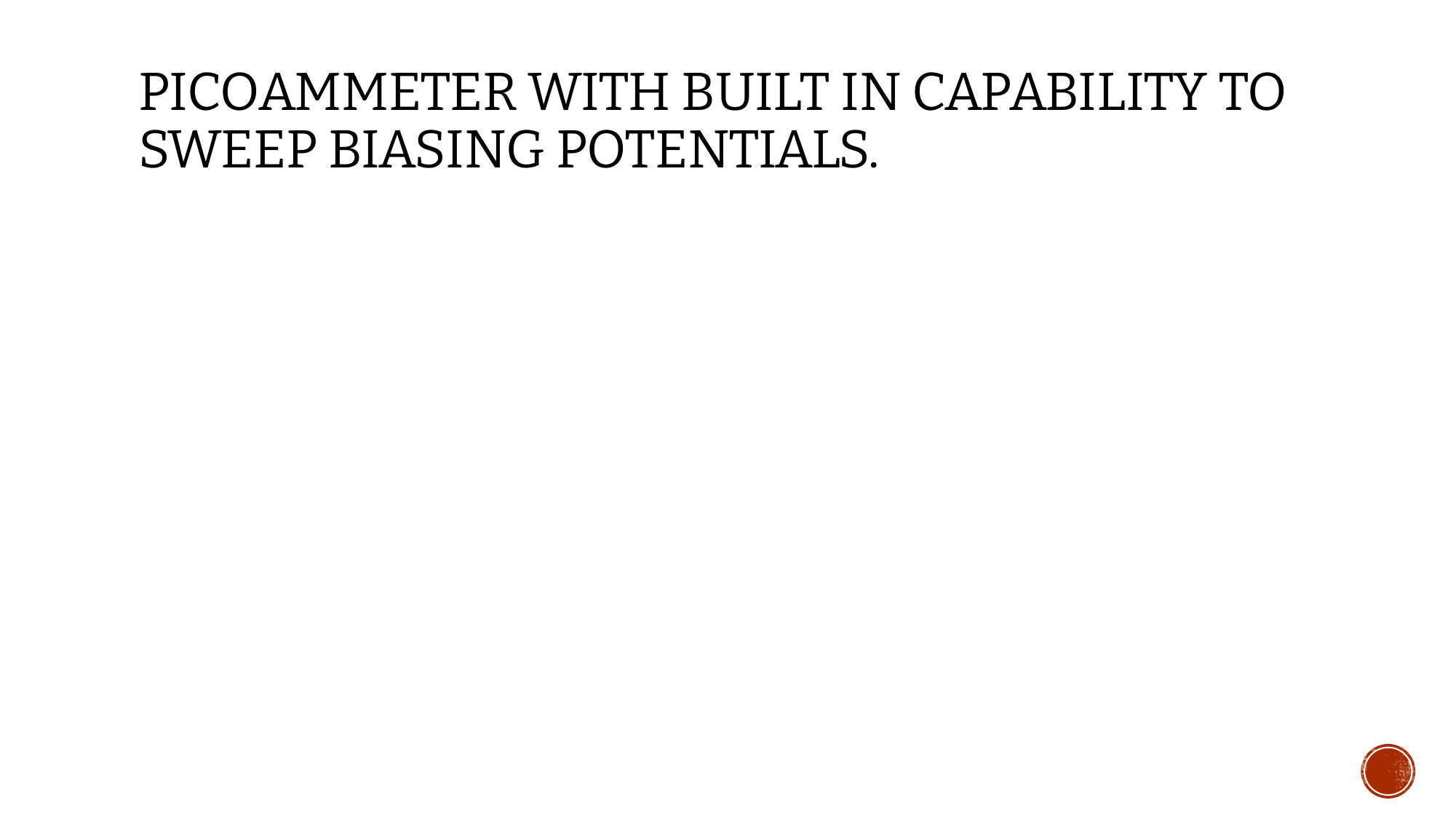

# Picoammeter with built in capability to sweep biasing potentials.